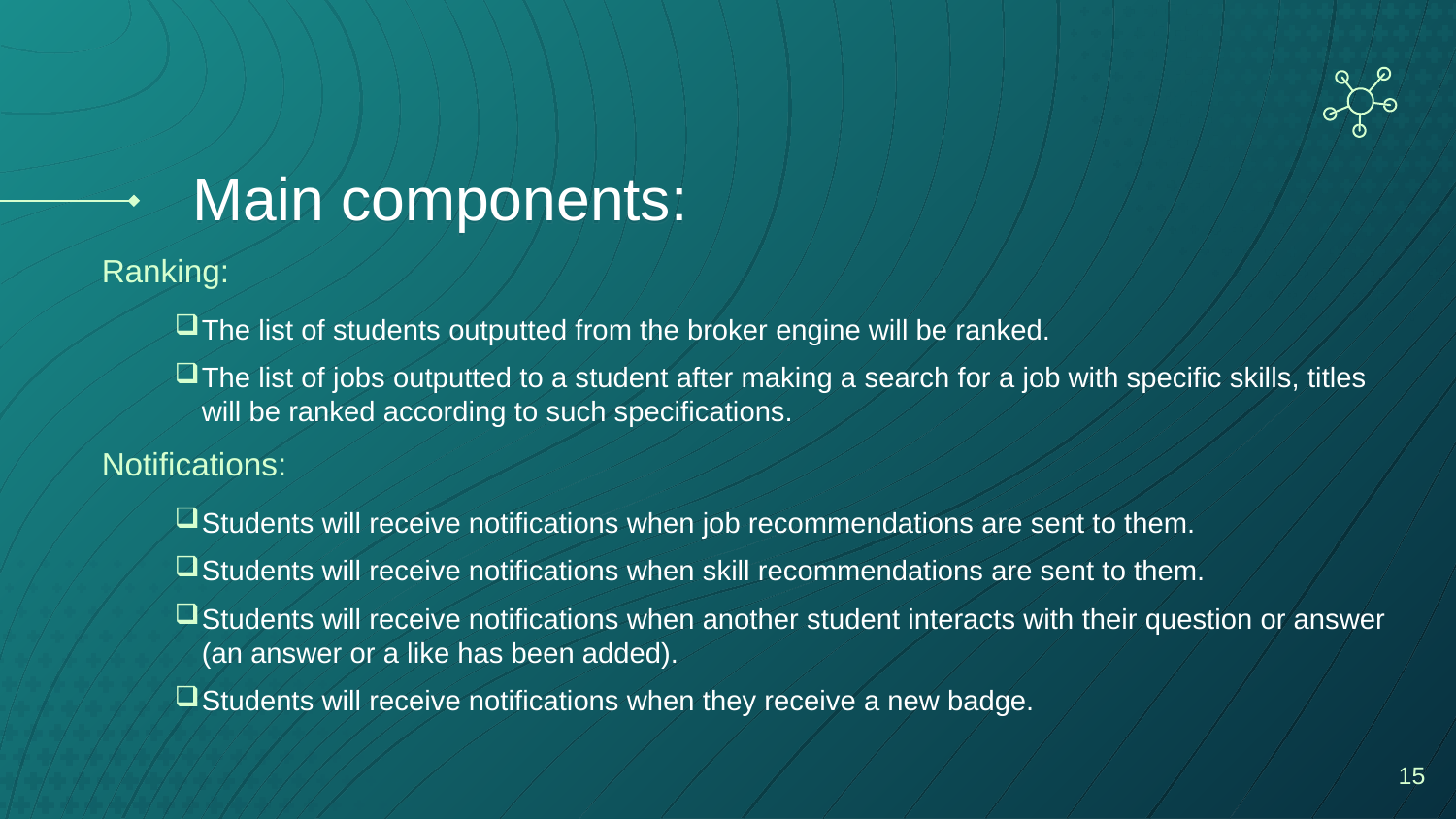

# Main components:
Ranking:
The list of students outputted from the broker engine will be ranked.
The list of jobs outputted to a student after making a search for a job with specific skills, titles will be ranked according to such specifications.
Notifications:
Students will receive notifications when job recommendations are sent to them.
Students will receive notifications when skill recommendations are sent to them.
Students will receive notifications when another student interacts with their question or answer  (an answer or a like has been added).
Students will receive notifications when they receive a new badge.

15